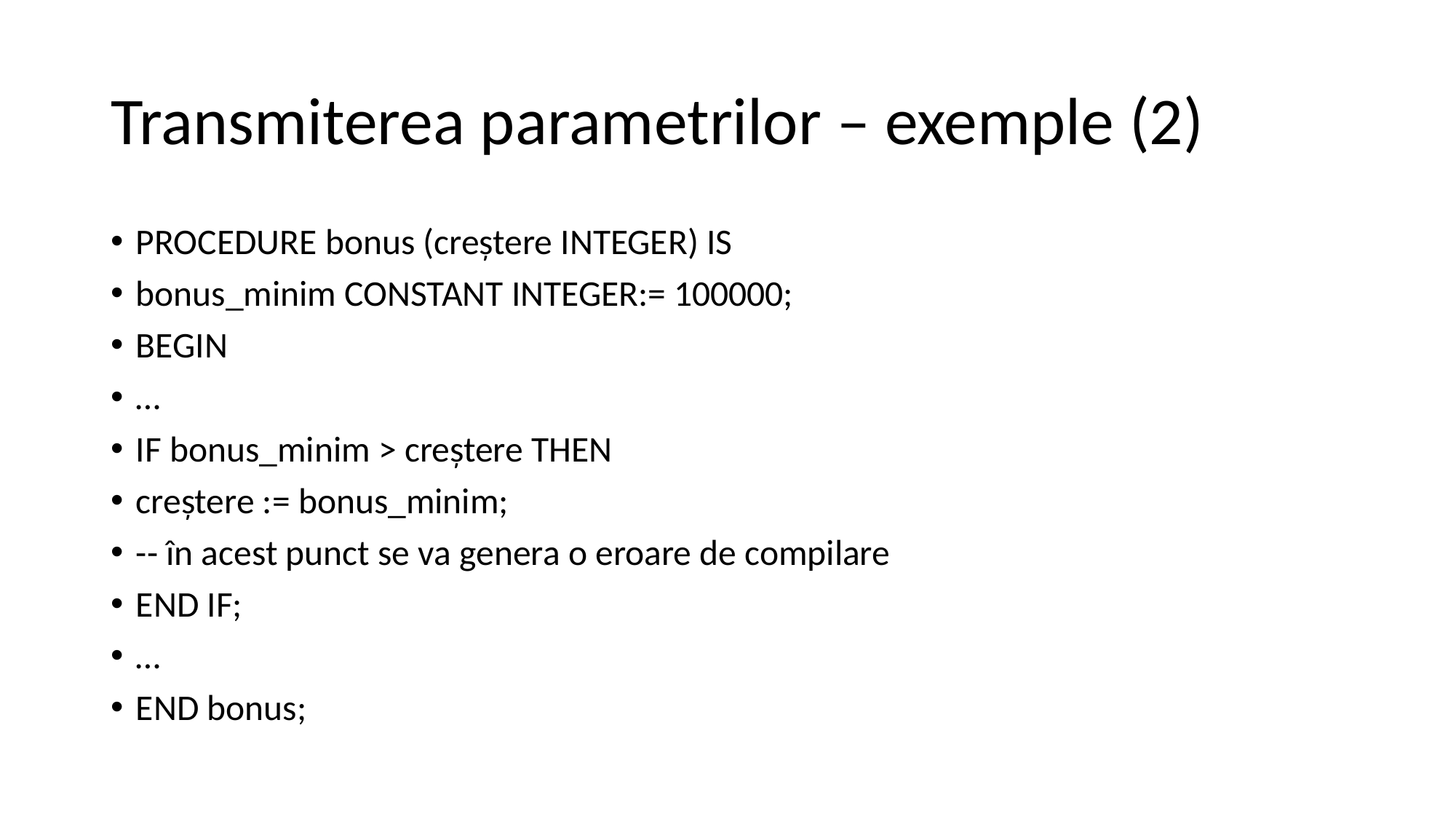

# Transmiterea parametrilor – exemple (2)
PROCEDURE bonus (creştere INTEGER) IS
bonus_minim CONSTANT INTEGER:= 100000;
BEGIN
…
IF bonus_minim > creştere THEN
creştere := bonus_minim;
-- în acest punct se va genera o eroare de compilare
END IF;
…
END bonus;